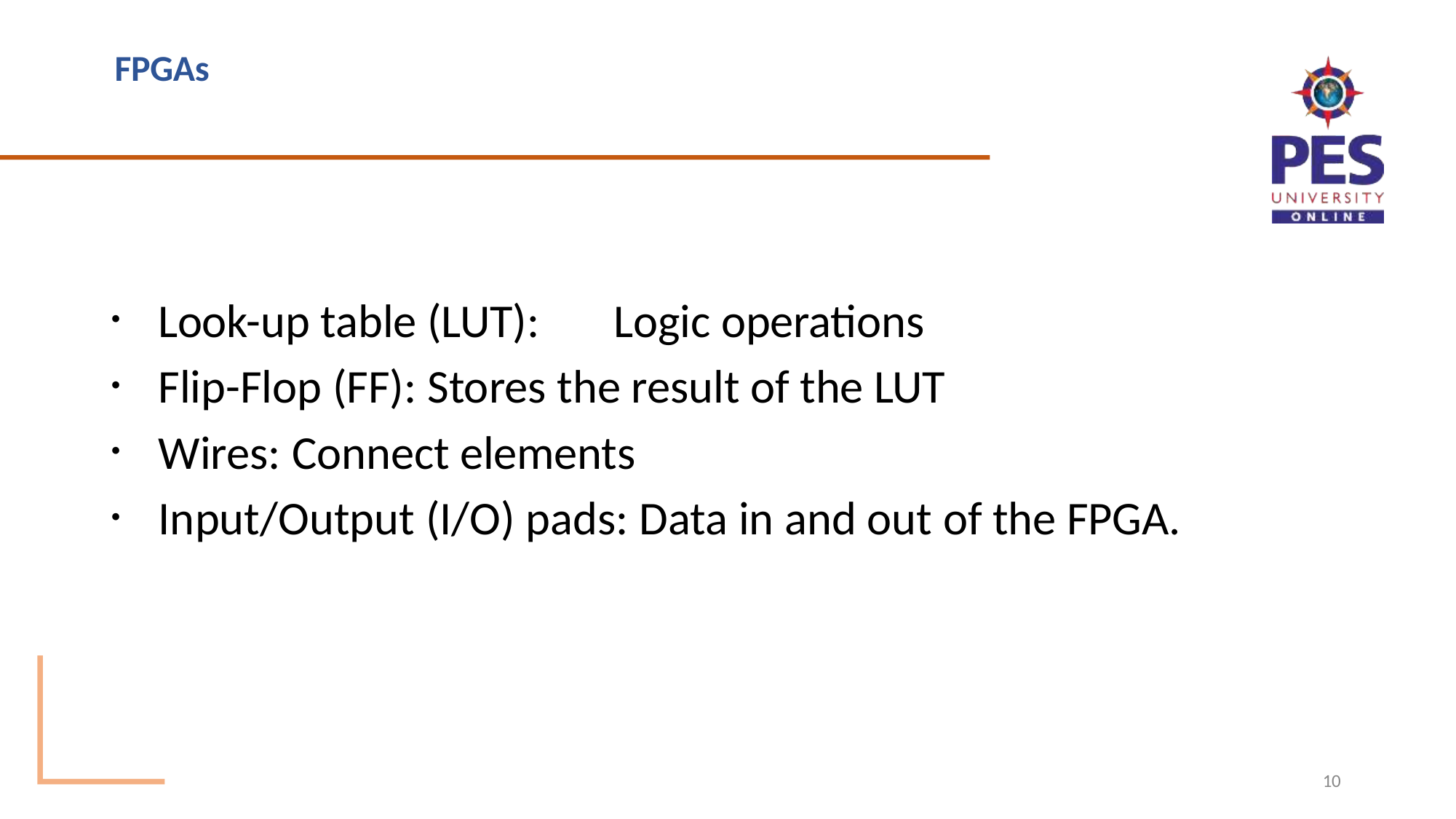

FPGAs

Look-up table (LUT):	Logic operations
Flip-Flop (FF): Stores the result of the LUT
Wires: Connect elements
Input/Output (I/O) pads: Data in and out of the FPGA.
10